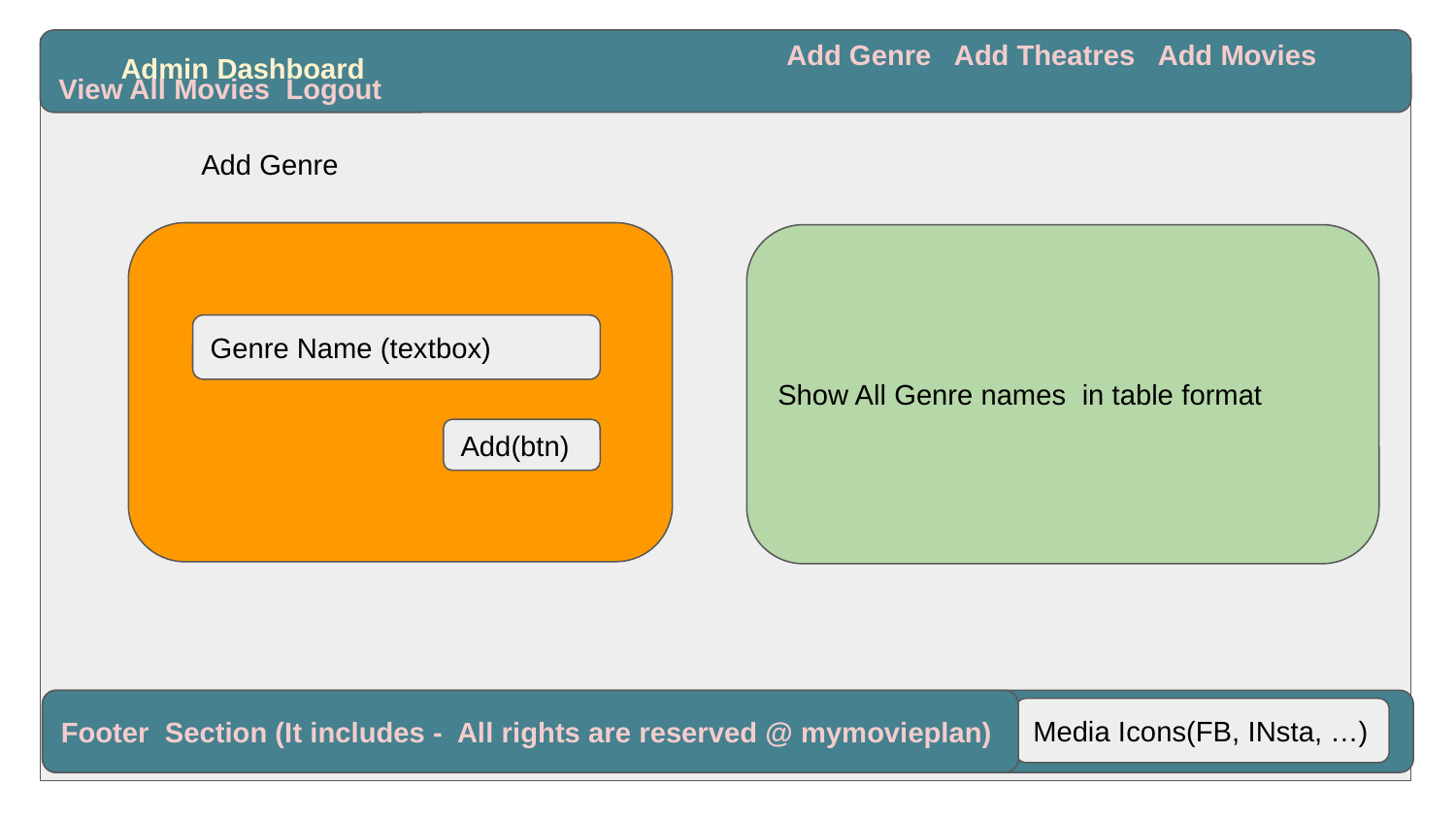

Add Genre   Add Theatres   Add Movies  View All Movies  Logout
Admin Dashboard

Add Genre

Show All Genre names  in table format
Genre Name (textbox)
Add(btn)
Footer  Section (It includes -  All rights are reserved @ medicare)
Footer  Section (It includes -  All rights are reserved @ mymovieplan)
Media Icons(FB, INsta, …)